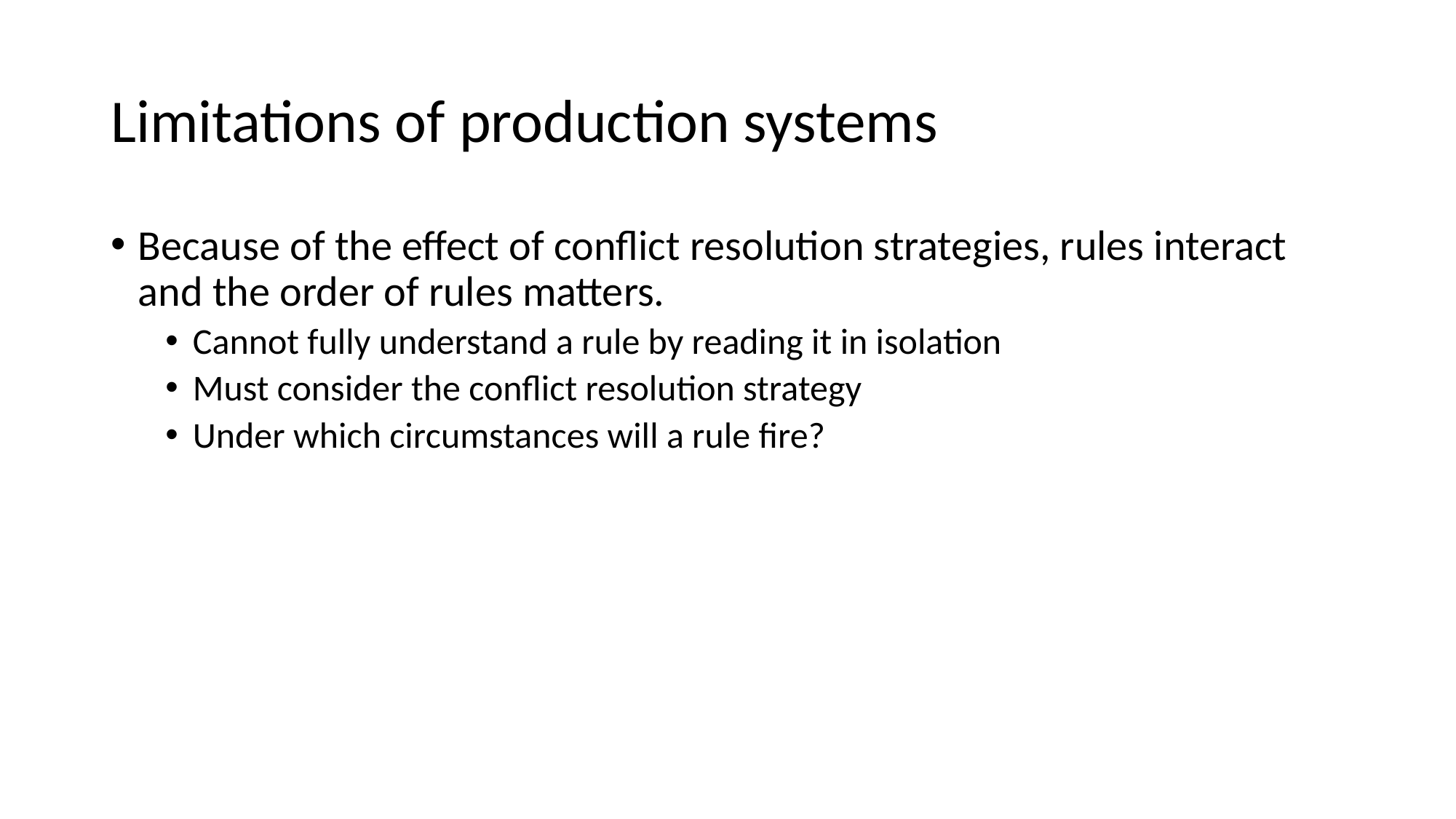

# Limitations of production systems
Because of the effect of conflict resolution strategies, rules interact and the order of rules matters.
Cannot fully understand a rule by reading it in isolation
Must consider the conflict resolution strategy
Under which circumstances will a rule fire?